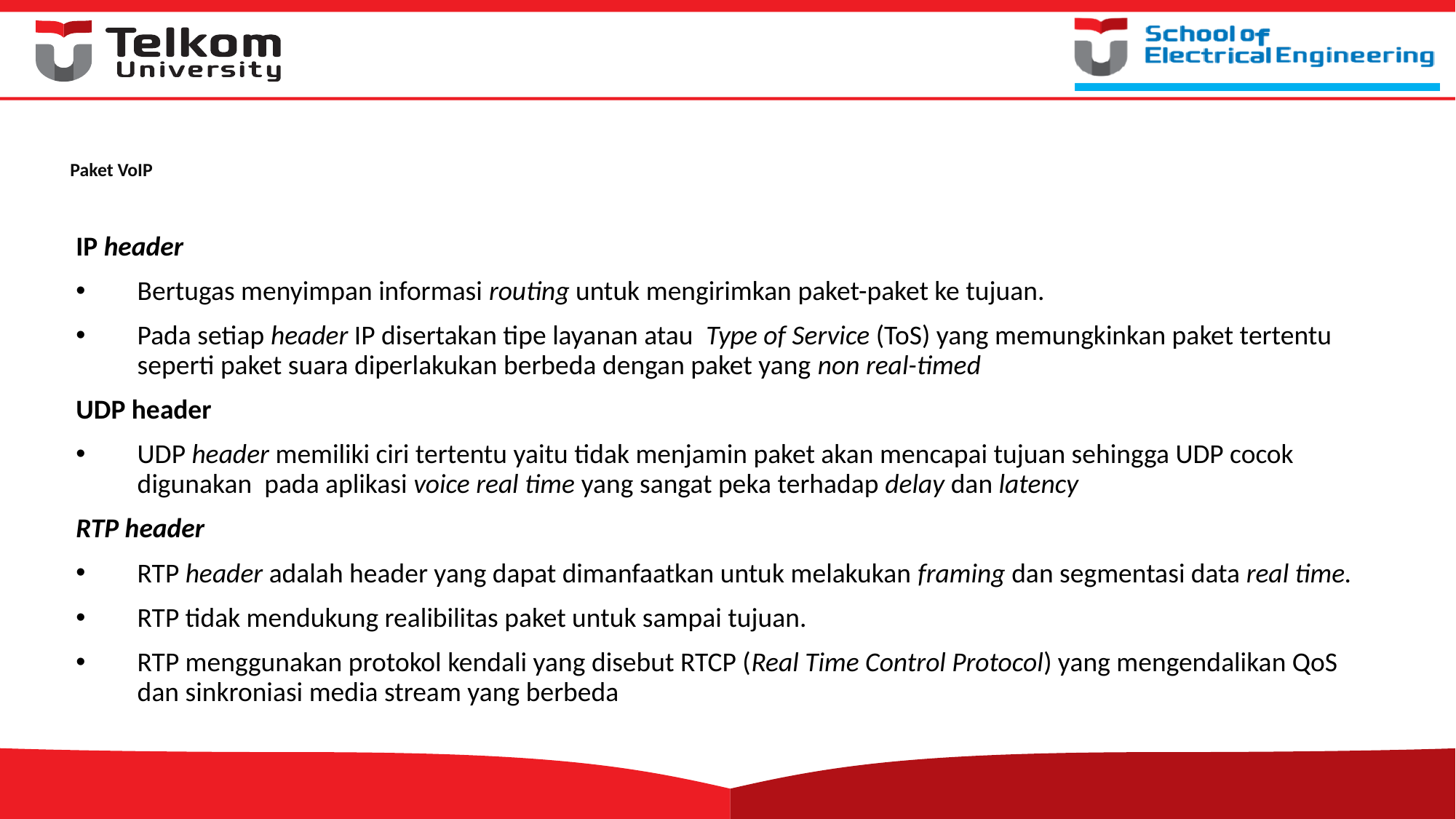

# Paket VoIP
IP header
Bertugas menyimpan informasi routing untuk mengirimkan paket-paket ke tujuan.
Pada setiap header IP disertakan tipe layanan atau  Type of Service (ToS) yang memungkinkan paket tertentu seperti paket suara diperlakukan berbeda dengan paket yang non real-timed
UDP header
UDP header memiliki ciri tertentu yaitu tidak menjamin paket akan mencapai tujuan sehingga UDP cocok digunakan  pada aplikasi voice real time yang sangat peka terhadap delay dan latency
RTP header
RTP header adalah header yang dapat dimanfaatkan untuk melakukan framing dan segmentasi data real time.
RTP tidak mendukung realibilitas paket untuk sampai tujuan.
RTP menggunakan protokol kendali yang disebut RTCP (Real Time Control Protocol) yang mengendalikan QoS dan sinkroniasi media stream yang berbeda